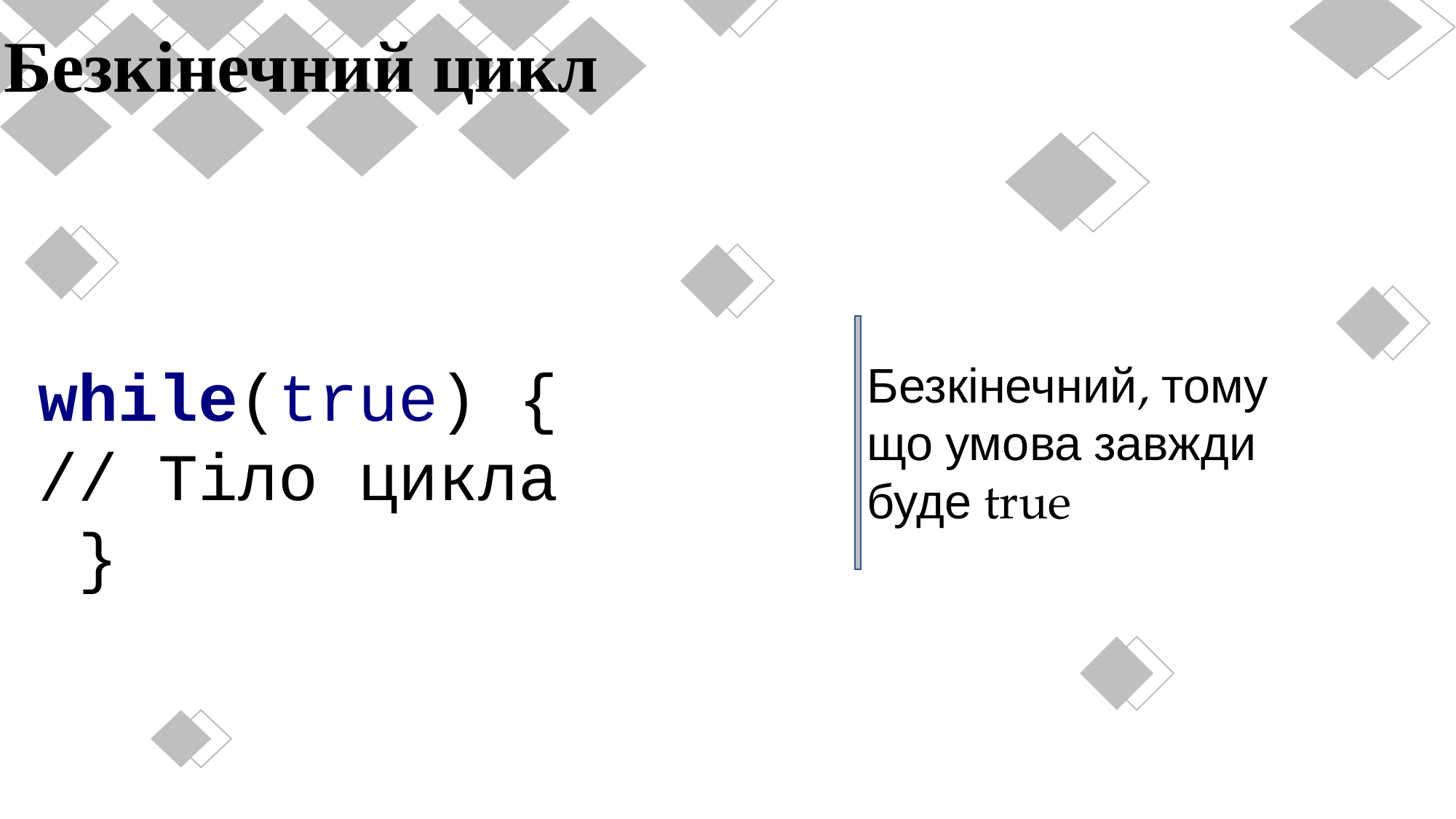

Безкінечний цикл

while(true) {
// Тіло цикла
 }
Безкінечний, тому що умова завжди буде true